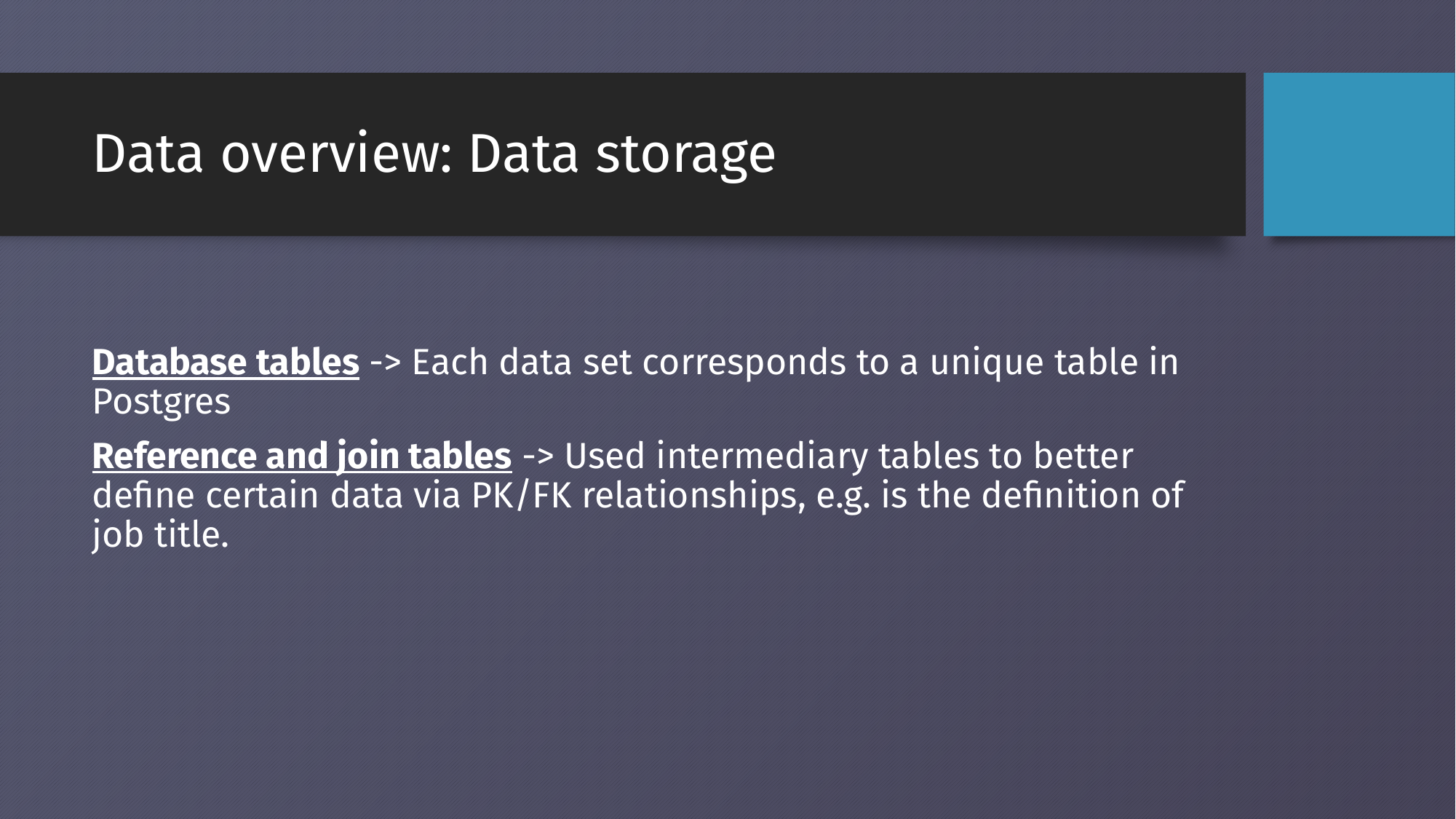

# Data overview: Data storage

Database tables -> Each data set corresponds to a unique table in Postgres
Reference and join tables -> Used intermediary tables to better define certain data via PK/FK relationships, e.g. is the definition of job title.